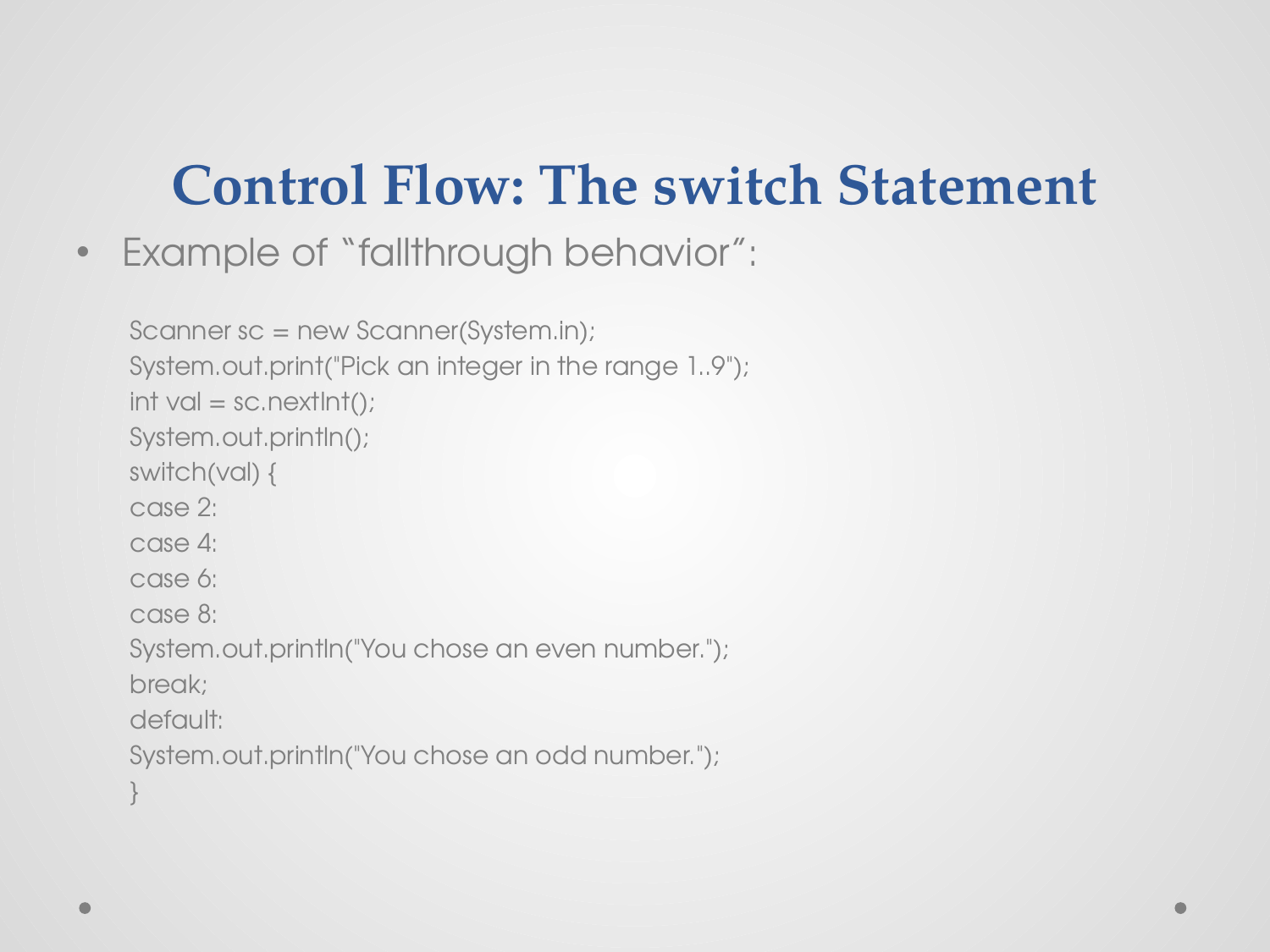

# Control Flow: The switch Statement
Example of “fallthrough behavior”:

Scanner sc = new Scanner(System.in);
System.out.print("Pick an integer in the range 1..9");
int val = sc.nextInt();
System.out.println();
		switch(val) {
			case 2:
			case 4:
			case 6:
			case 8:
			System.out.println("You chose an even number.");
				break;
			default:
			System.out.println("You chose an odd number.");
		}